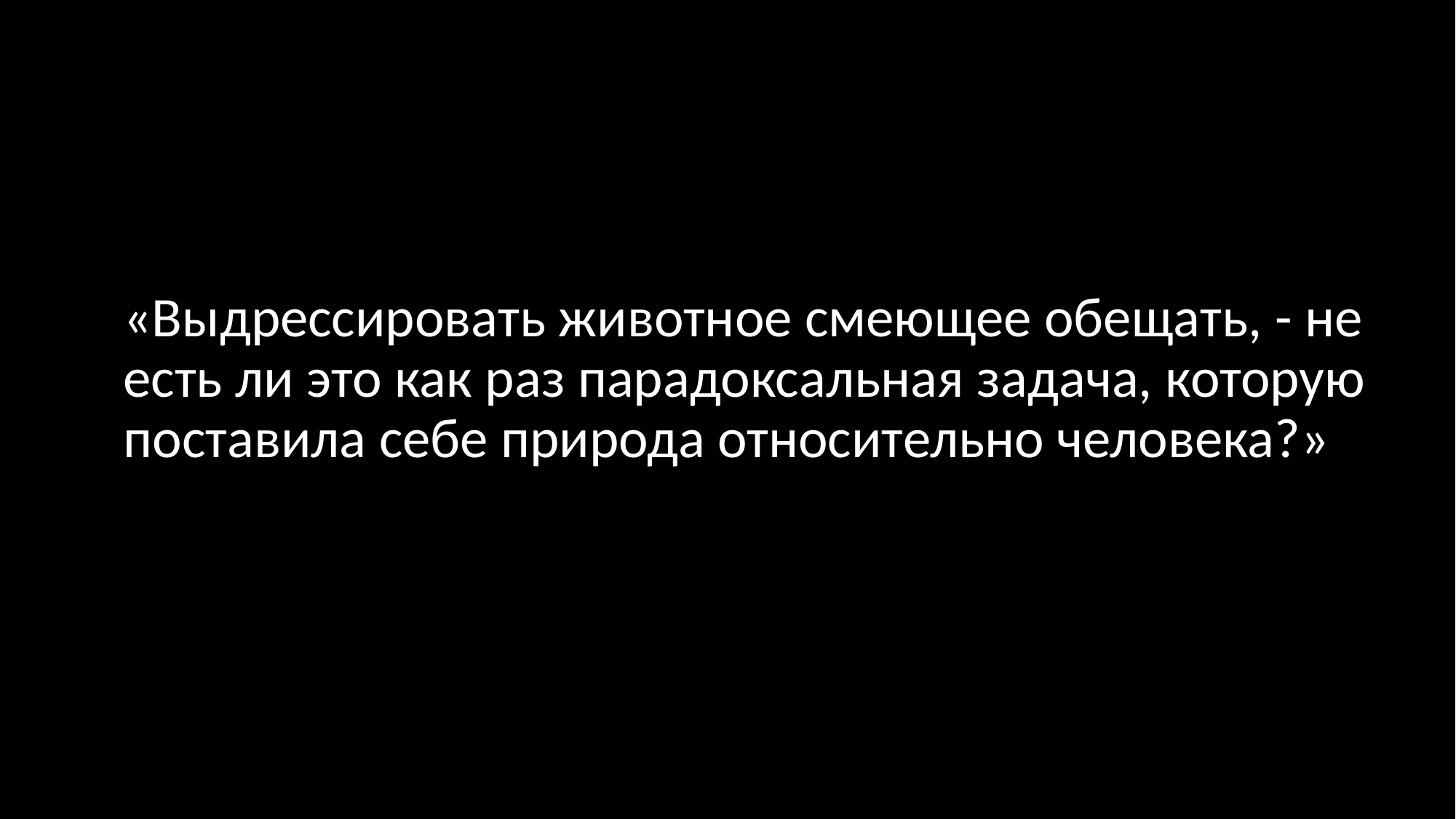

# «Выдрессировать животное смеющее обещать, - не есть ли это как раз парадоксальная задача, которую поставила себе природа относительно человека?»